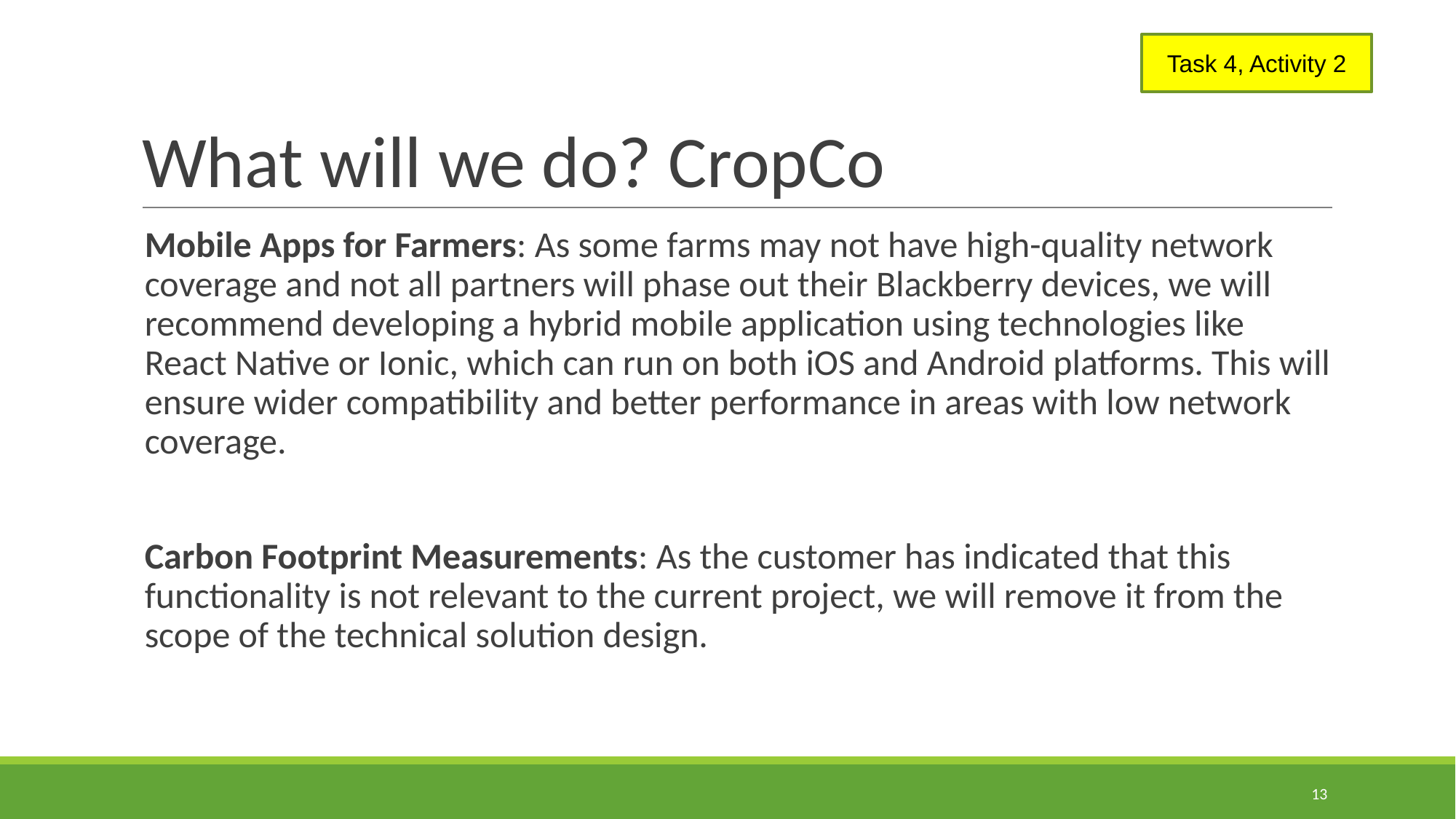

# What will we do? CropCo
Task 4, Activity 2
Mobile Apps for Farmers: As some farms may not have high-quality network coverage and not all partners will phase out their Blackberry devices, we will recommend developing a hybrid mobile application using technologies like React Native or Ionic, which can run on both iOS and Android platforms. This will ensure wider compatibility and better performance in areas with low network coverage.

Carbon Footprint Measurements: As the customer has indicated that this functionality is not relevant to the current project, we will remove it from the scope of the technical solution design.
13